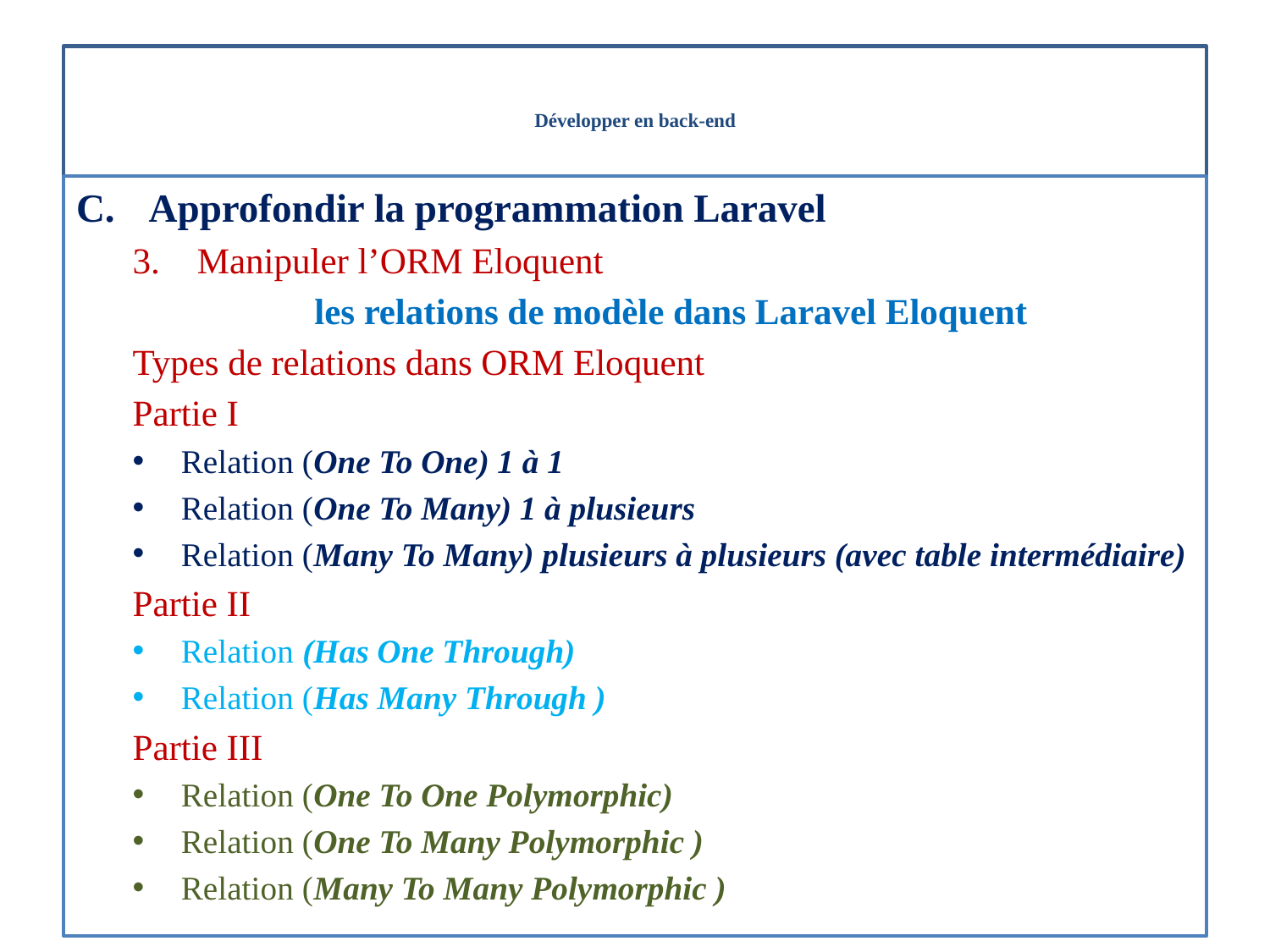

# Développer en back-end
Approfondir la programmation Laravel
Manipuler l’ORM Eloquent
les relations de modèle dans Laravel Eloquent
Types de relations dans ORM Eloquent
Partie I
Relation (One To One) 1 à 1
Relation (One To Many) 1 à plusieurs
Relation (Many To Many) plusieurs à plusieurs (avec table intermédiaire)
Partie II
Relation (Has One Through)
Relation (Has Many Through )
Partie III
Relation (One To One Polymorphic)
Relation (One To Many Polymorphic )
Relation (Many To Many Polymorphic )